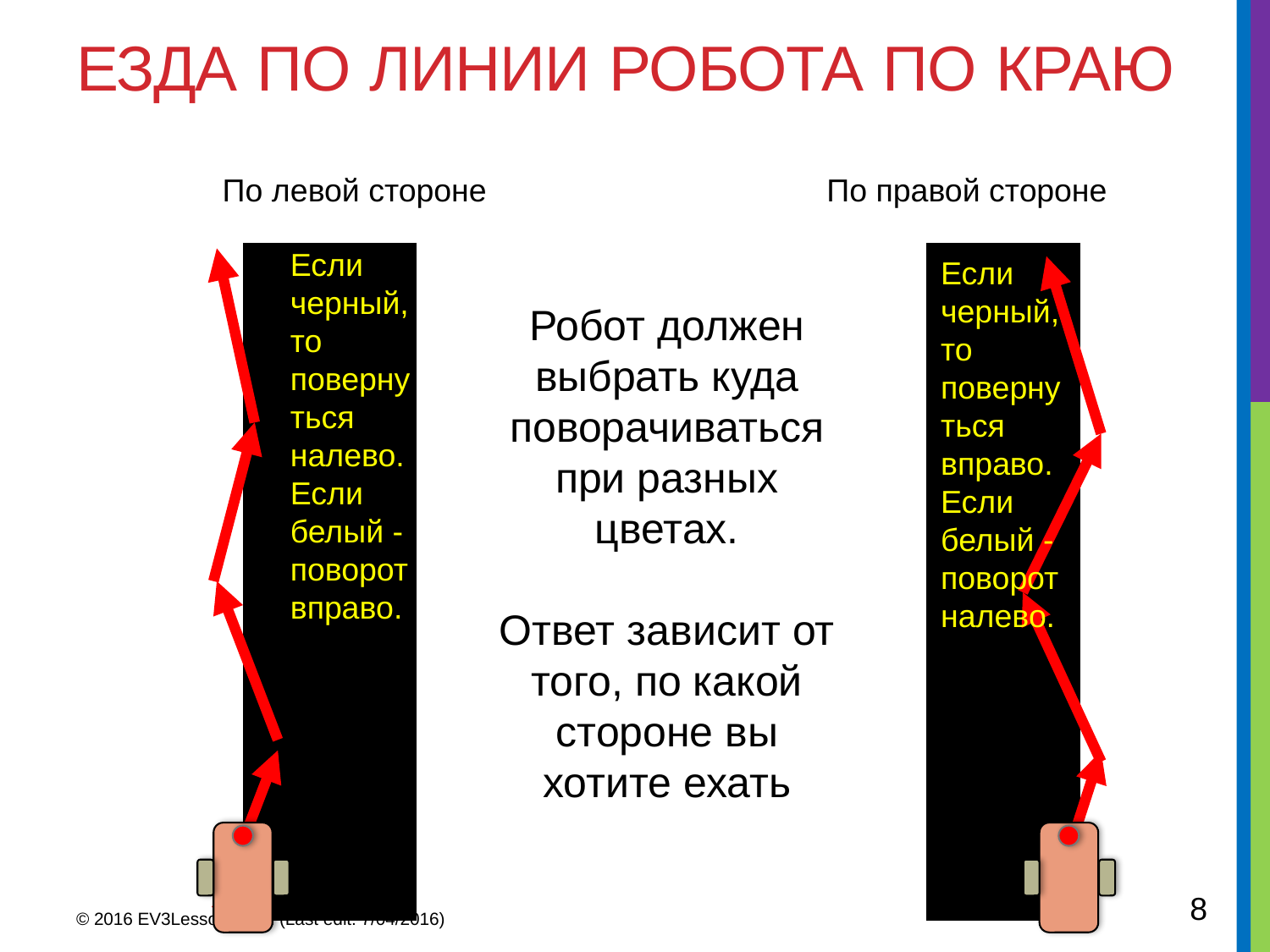

# Езда по линии робота по краю
По левой стороне
По правой стороне
Если черный, то повернуться налево.
Если белый - поворот вправо.

Если черный, то повернуться вправо.
Если белый - поворот налево.

Робот должен выбрать куда поворачиваться при разных цветах.

Ответ зависит от того, по какой стороне вы хотите ехать

8
© 2016 EV3Lessons.com (Last edit: 7/04/2016)